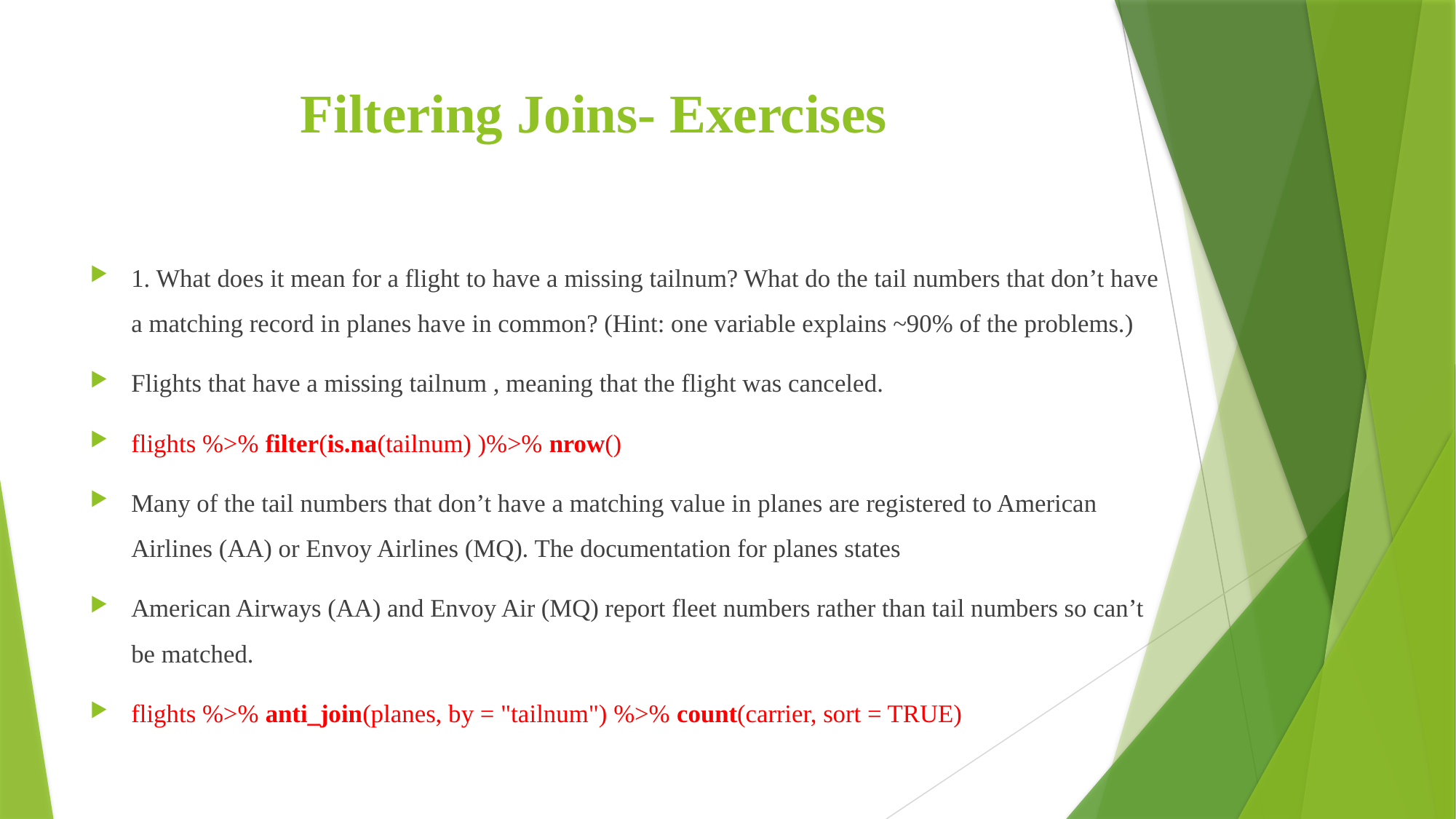

# Filtering Joins- Exercises
1. What does it mean for a flight to have a missing tailnum? What do the tail numbers that don’t have a matching record in planes have in common? (Hint: one variable explains ~90% of the problems.)
Flights that have a missing tailnum , meaning that the flight was canceled.
flights %>% filter(is.na(tailnum) )%>% nrow()
Many of the tail numbers that don’t have a matching value in planes are registered to American Airlines (AA) or Envoy Airlines (MQ). The documentation for planes states
American Airways (AA) and Envoy Air (MQ) report fleet numbers rather than tail numbers so can’t be matched.
flights %>% anti_join(planes, by = "tailnum") %>% count(carrier, sort = TRUE)